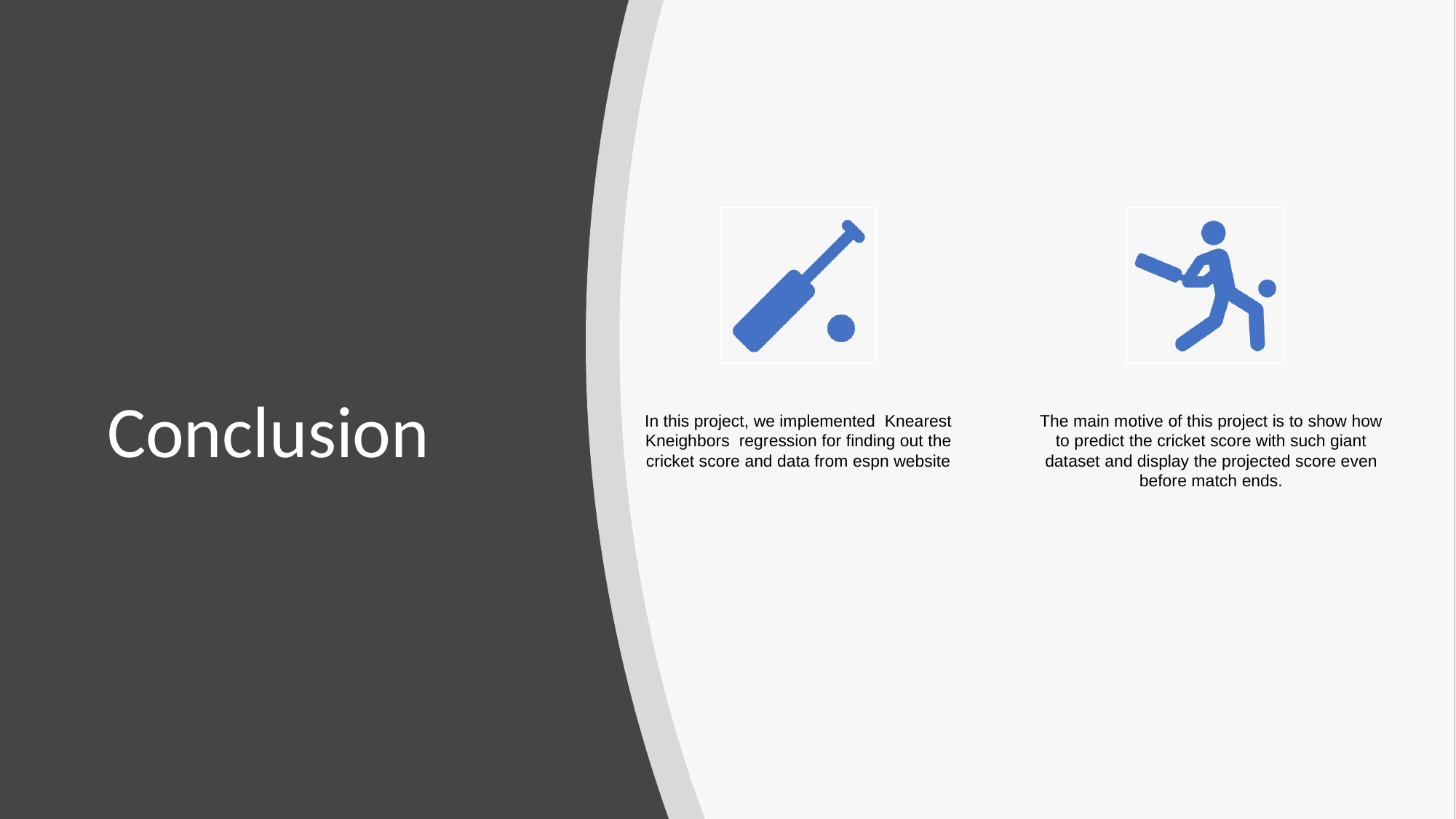

In this project, we implemented  Knearest Kneighbors  regression for finding out the cricket score and data from espn website
The main motive of this project is to show how to predict the cricket score with such giant dataset and display the projected score even before match ends.
# Conclusion